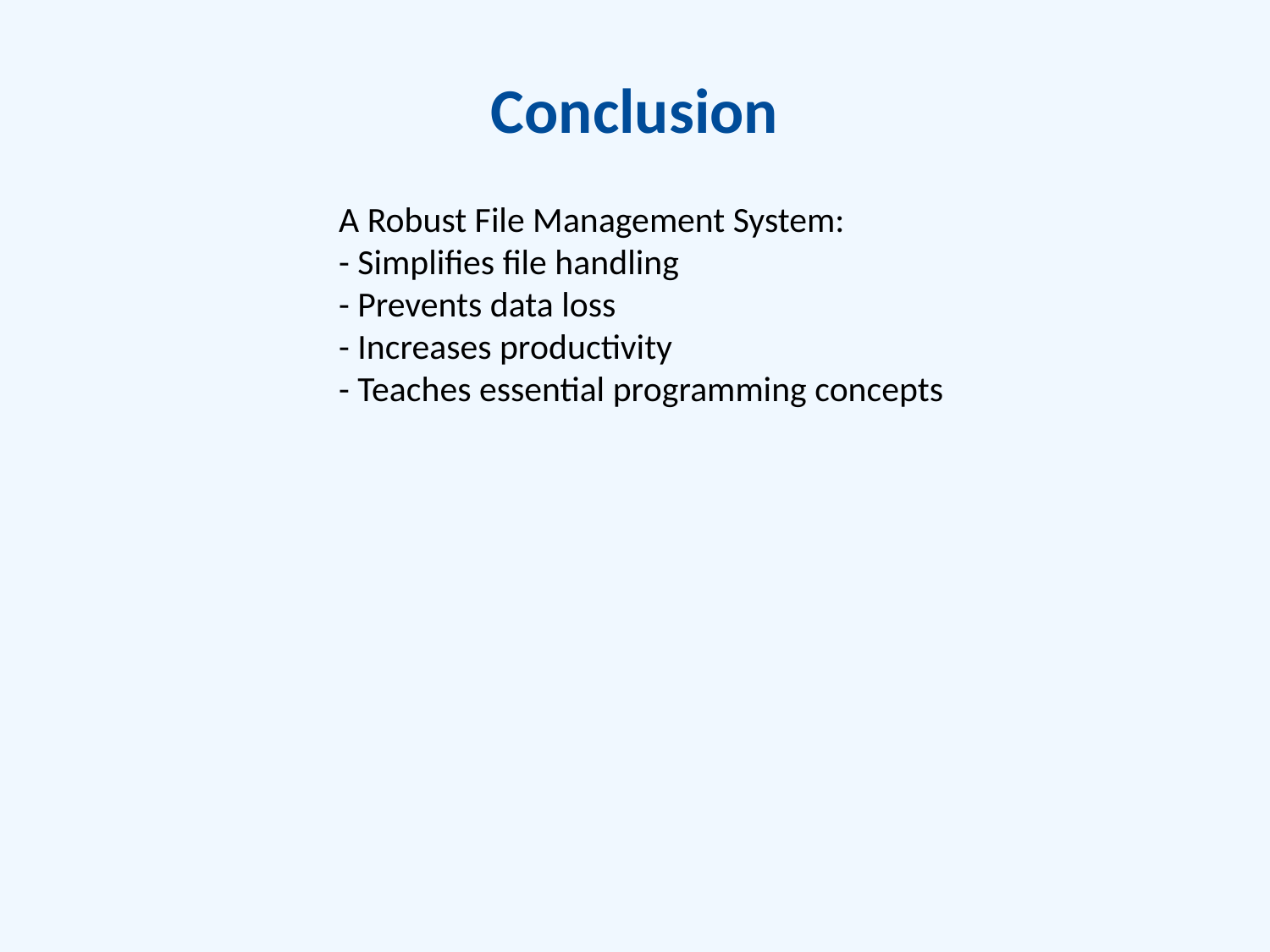

Conclusion
A Robust File Management System:
- Simplifies file handling
- Prevents data loss
- Increases productivity
- Teaches essential programming concepts